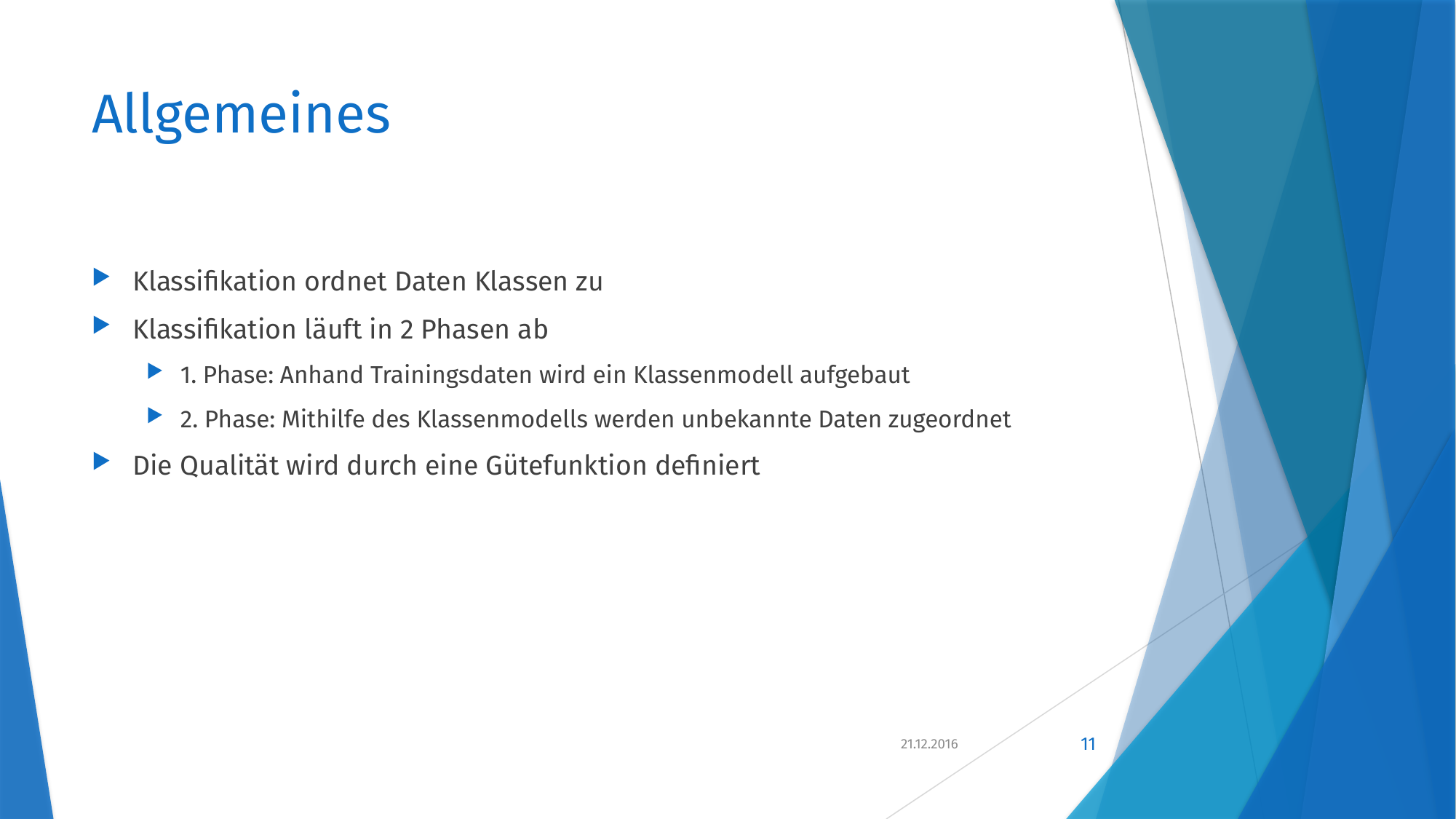

# Allgemeines
Klassifikation ordnet Daten Klassen zu
Klassifikation läuft in 2 Phasen ab
1. Phase: Anhand Trainingsdaten wird ein Klassenmodell aufgebaut
2. Phase: Mithilfe des Klassenmodells werden unbekannte Daten zugeordnet
Die Qualität wird durch eine Gütefunktion definiert
21.12.2016
11